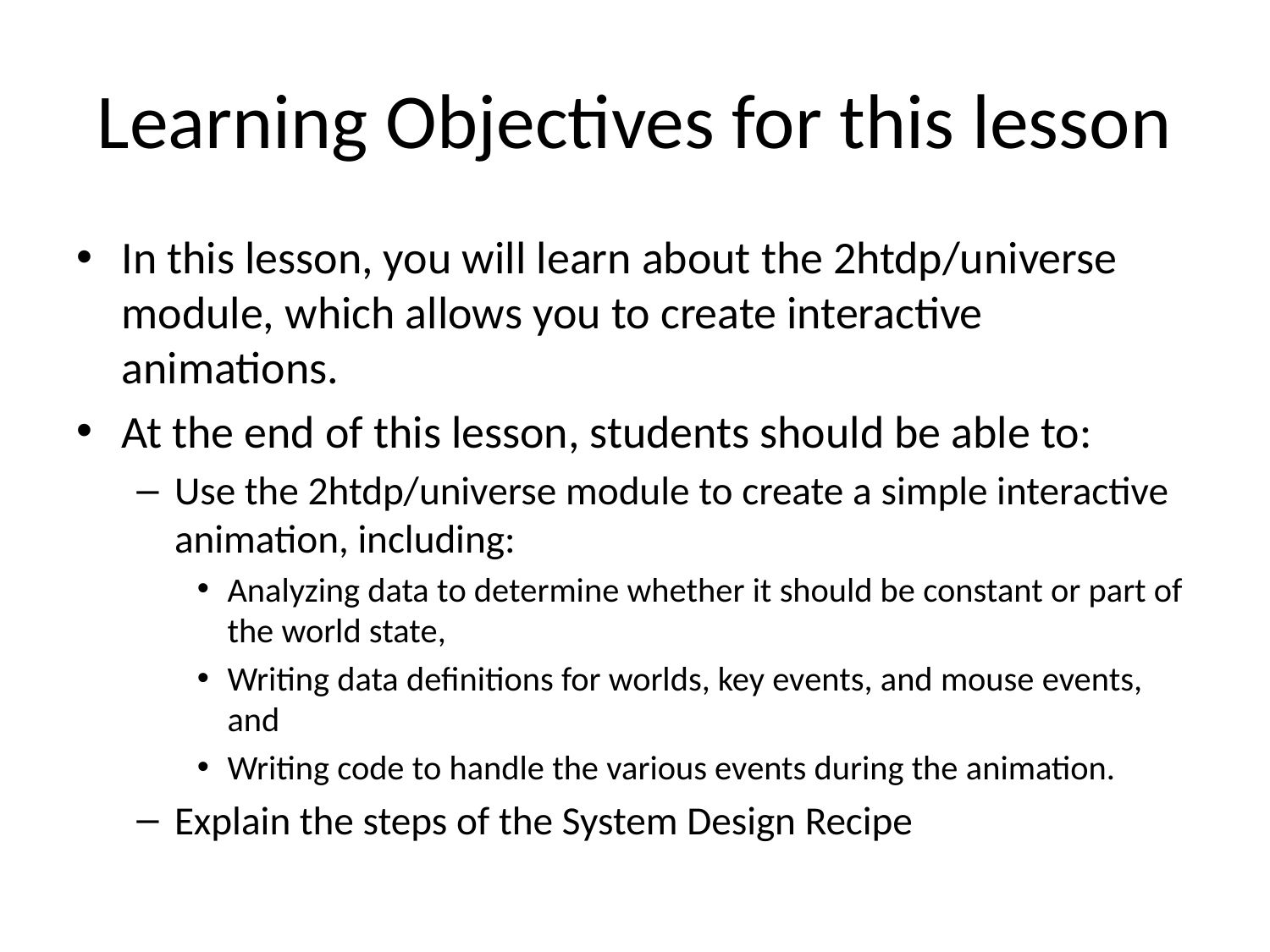

# Learning Objectives for this lesson
In this lesson, you will learn about the 2htdp/universe module, which allows you to create interactive animations.
At the end of this lesson, students should be able to:
Use the 2htdp/universe module to create a simple interactive animation, including:
Analyzing data to determine whether it should be constant or part of the world state,
Writing data definitions for worlds, key events, and mouse events, and
Writing code to handle the various events during the animation.
Explain the steps of the System Design Recipe